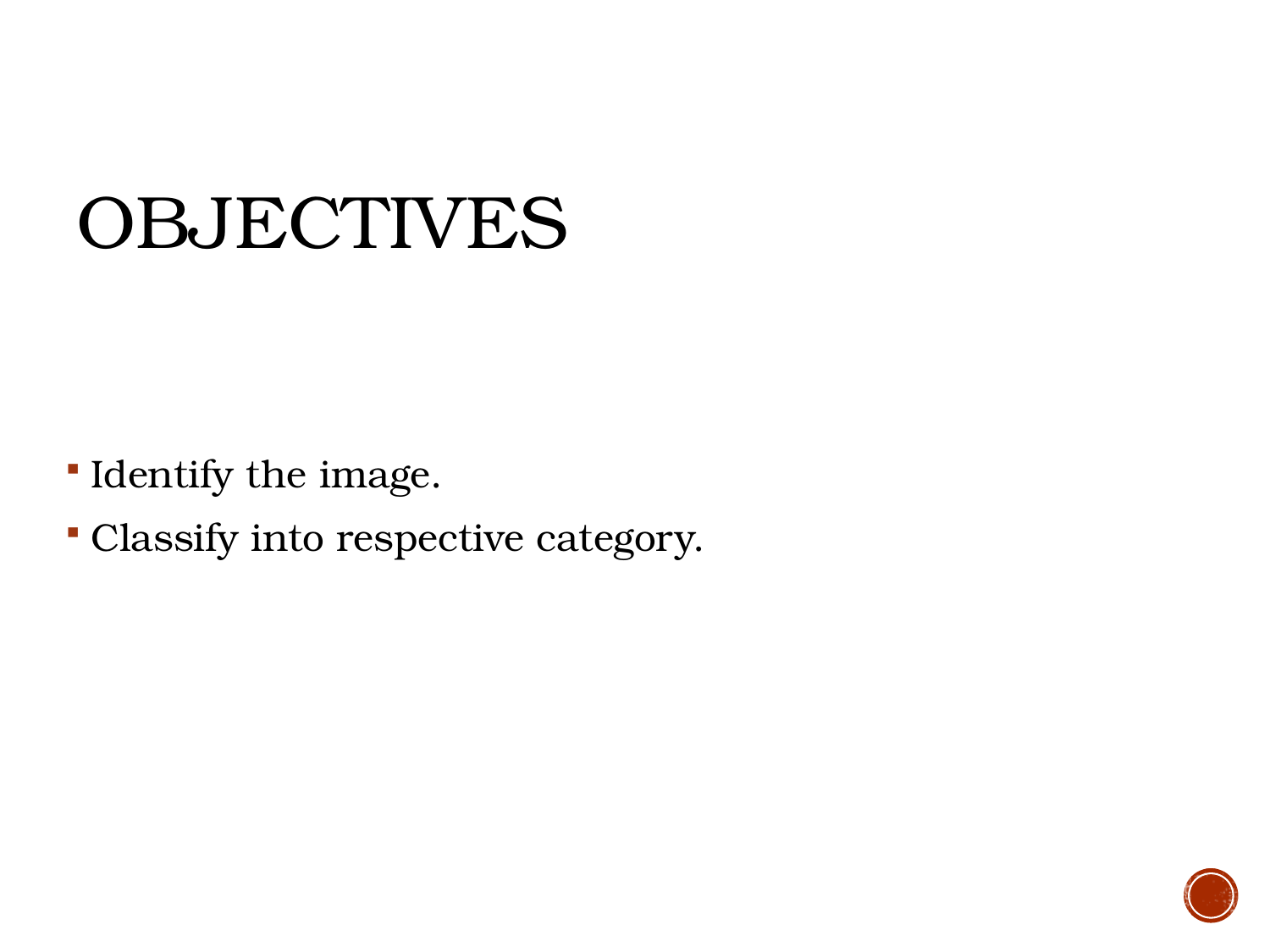

# Objectives

Identify the image.
Classify into respective category.